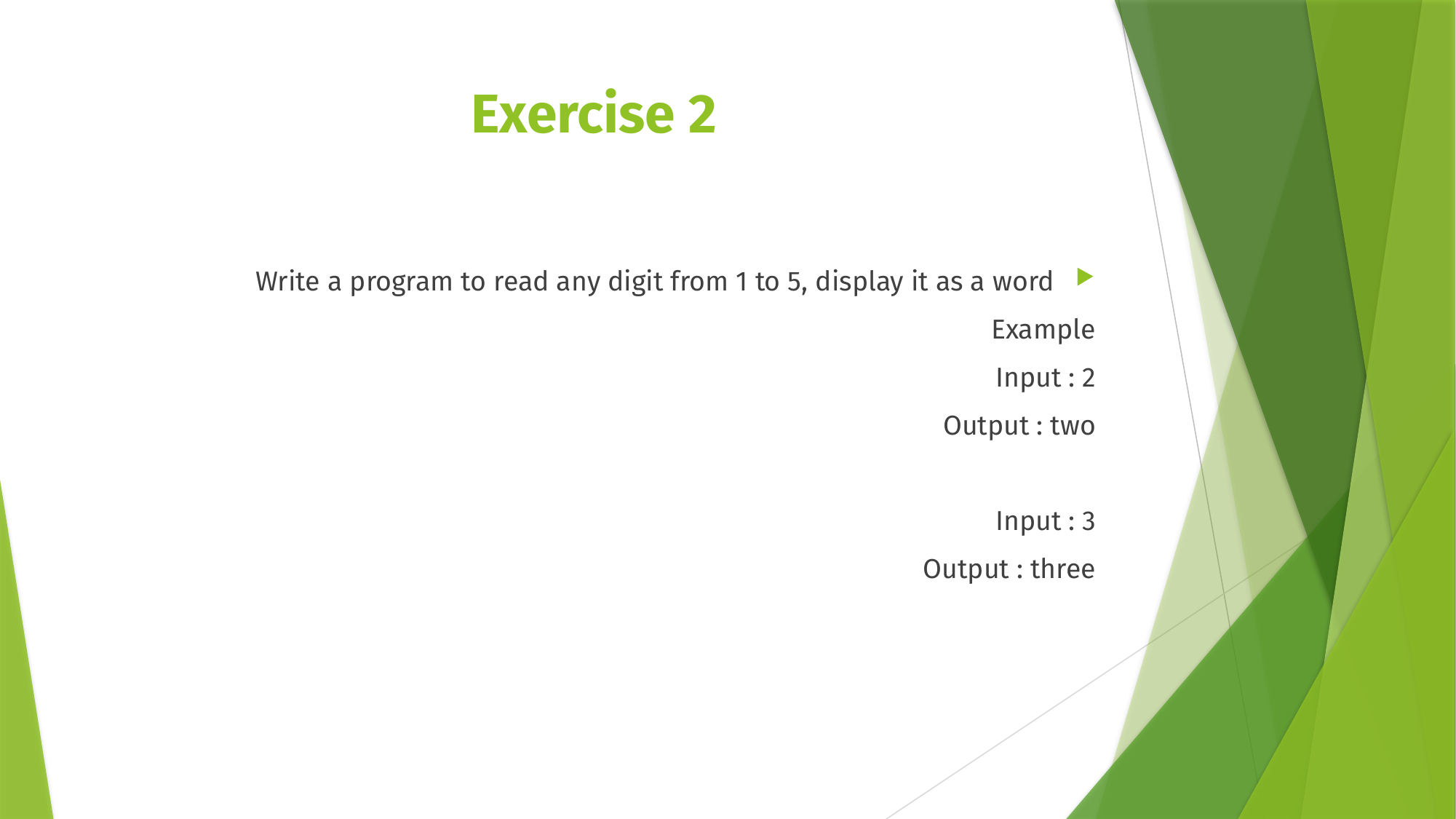

# Exercise 2
Write a program to read any digit from 1 to 5, display it as a word
Example
Input : 2
Output : two

Input : 3
Output : three